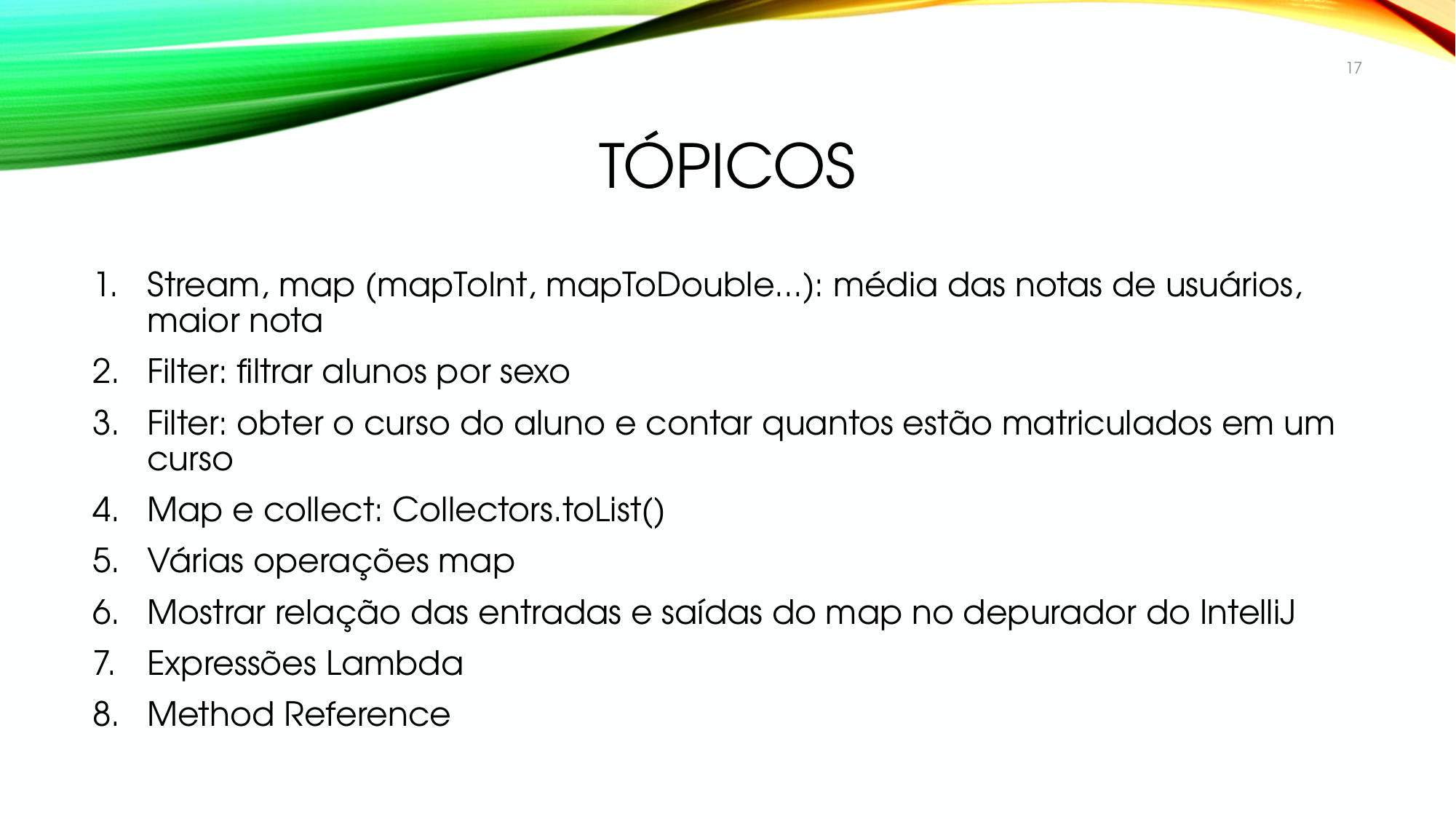

17
# tópicos
Stream, map (mapToInt, mapToDouble...): média das notas de usuários, maior nota
Filter: filtrar alunos por sexo
Filter: obter o curso do aluno e contar quantos estão matriculados em um curso
Map e collect: Collectors.toList()
Várias operações map
Mostrar relação das entradas e saídas do map no depurador do IntelliJ
Expressões Lambda
Method Reference